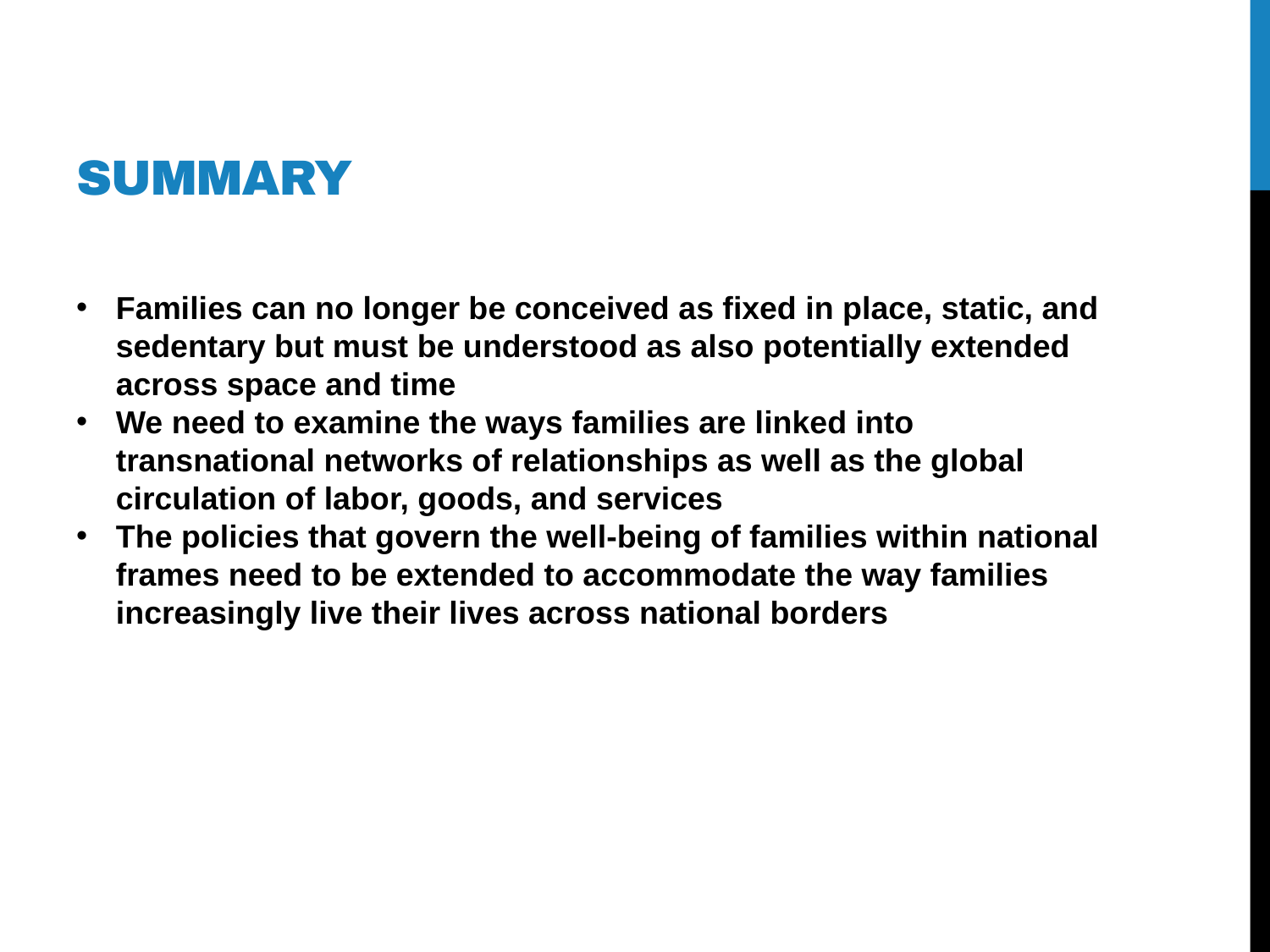

# summary

Families can no longer be conceived as fixed in place, static, and sedentary but must be understood as also potentially extended across space and time
We need to examine the ways families are linked into transnational networks of relationships as well as the global circulation of labor, goods, and services
The policies that govern the well-being of families within national frames need to be extended to accommodate the way families increasingly live their lives across national borders